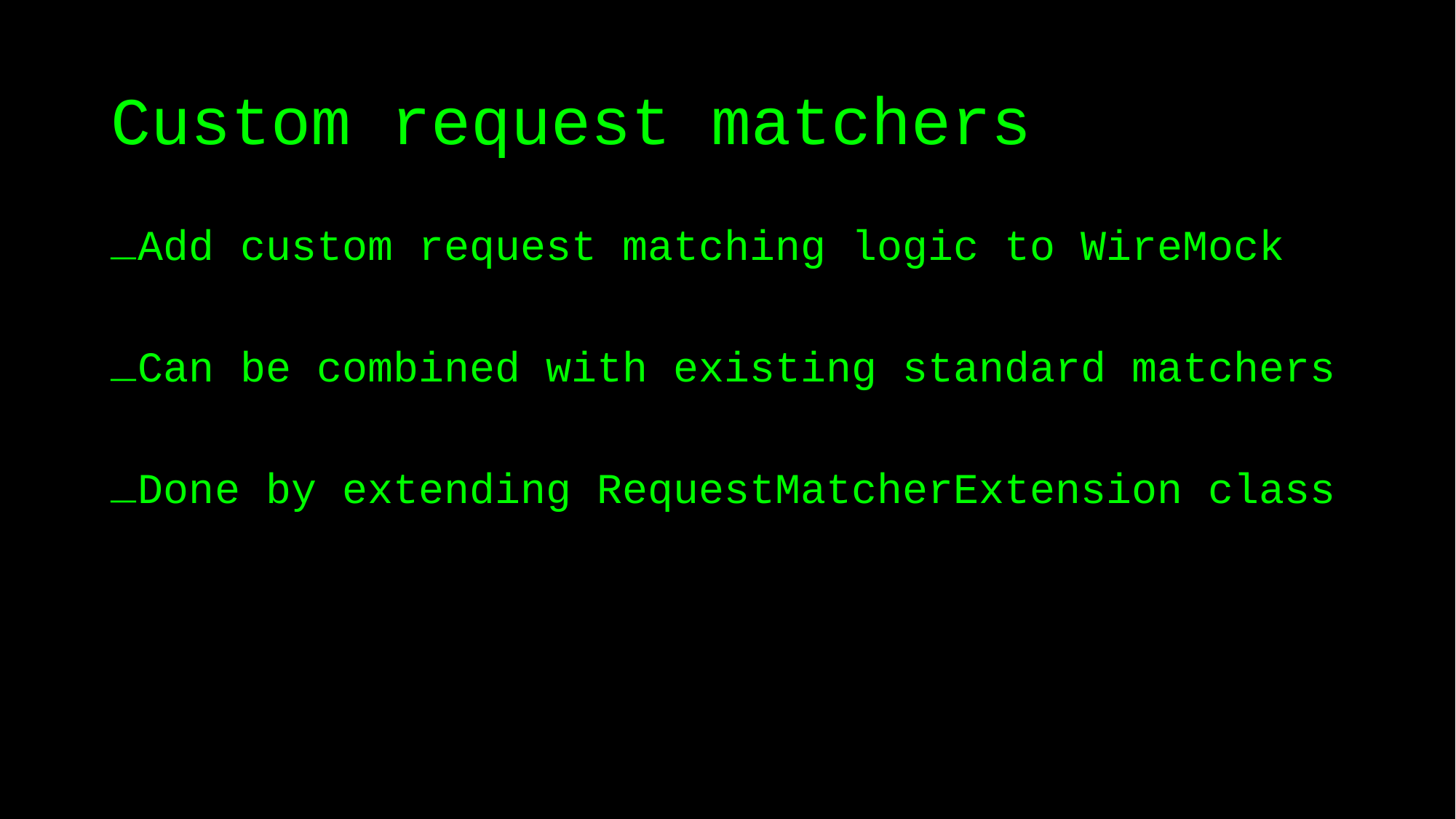

# Custom request matchers
Add custom request matching logic to WireMock

Can be combined with existing standard matchers

Done by extending RequestMatcherExtension class